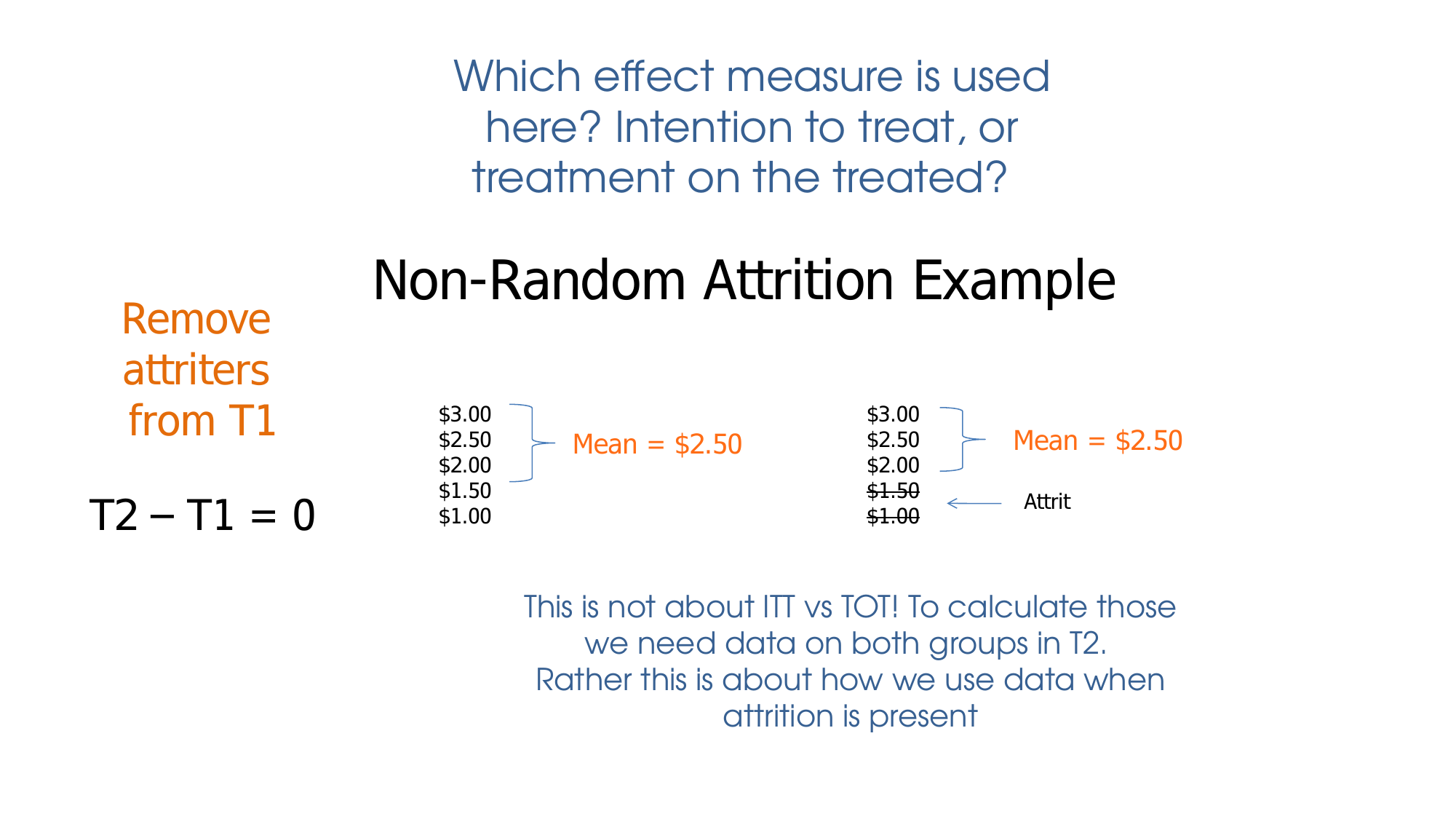

Which effect measure is used here? Intention to treat, or treatment on the treated?

Non-Random Attrition Example
Remove
attriters
from T1
$3.00
$2.50
$2.00
$1.50
$1.00
$3.00
$2.50
$2.00
$1.50
$1.00

Mean = $2.50
Mean = $2.50
Attrit
T2 – T1 = 0

This is not about ITT vs TOT! To calculate those we need data on both groups in T2.
Rather this is about how we use data when attrition is present